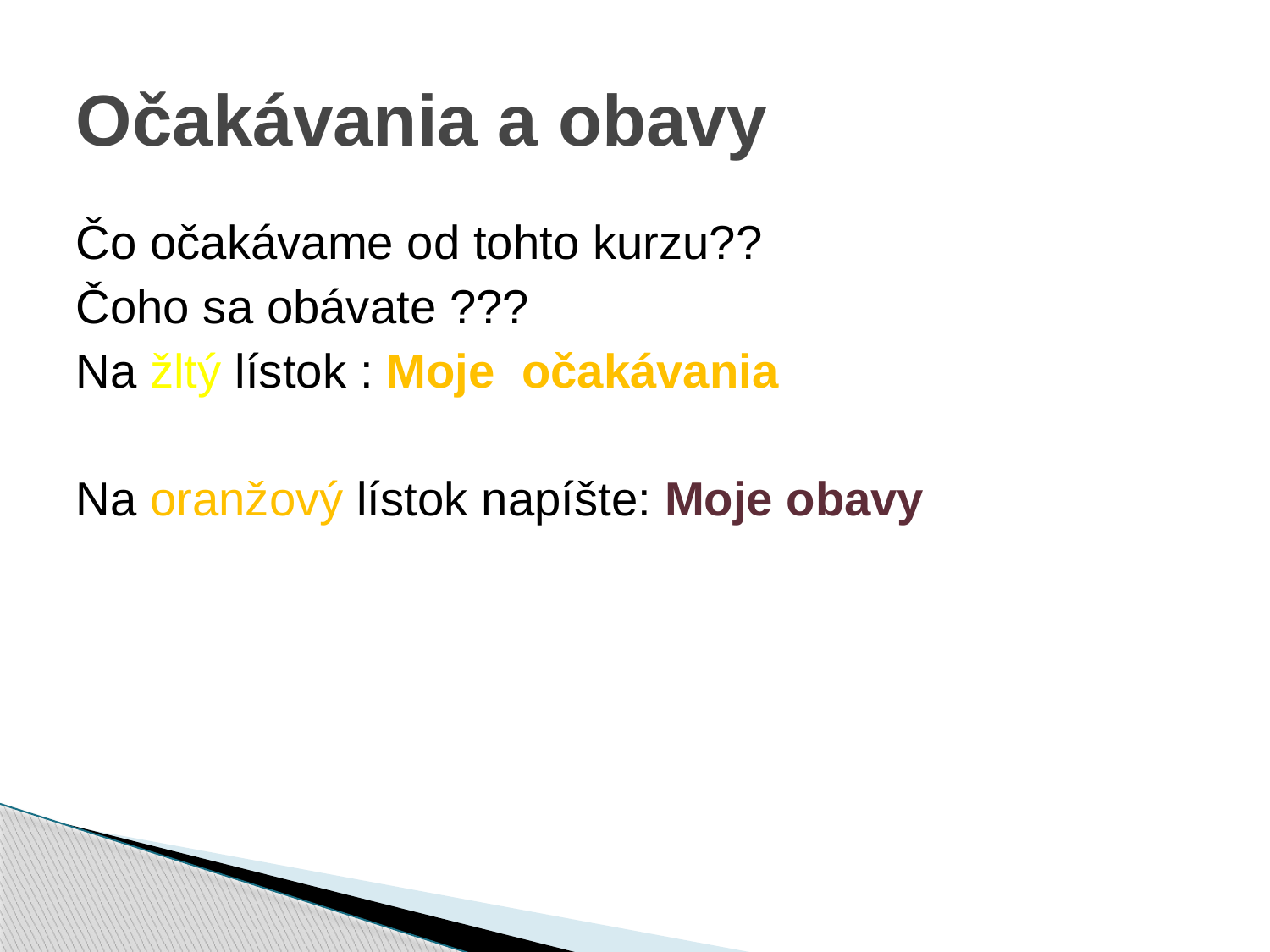

# Očakávania a obavy
Čo očakávame od tohto kurzu??
Čoho sa obávate ???
Na žltý lístok : Moje  očakávania

Na oranžový lístok napíšte: Moje obavy